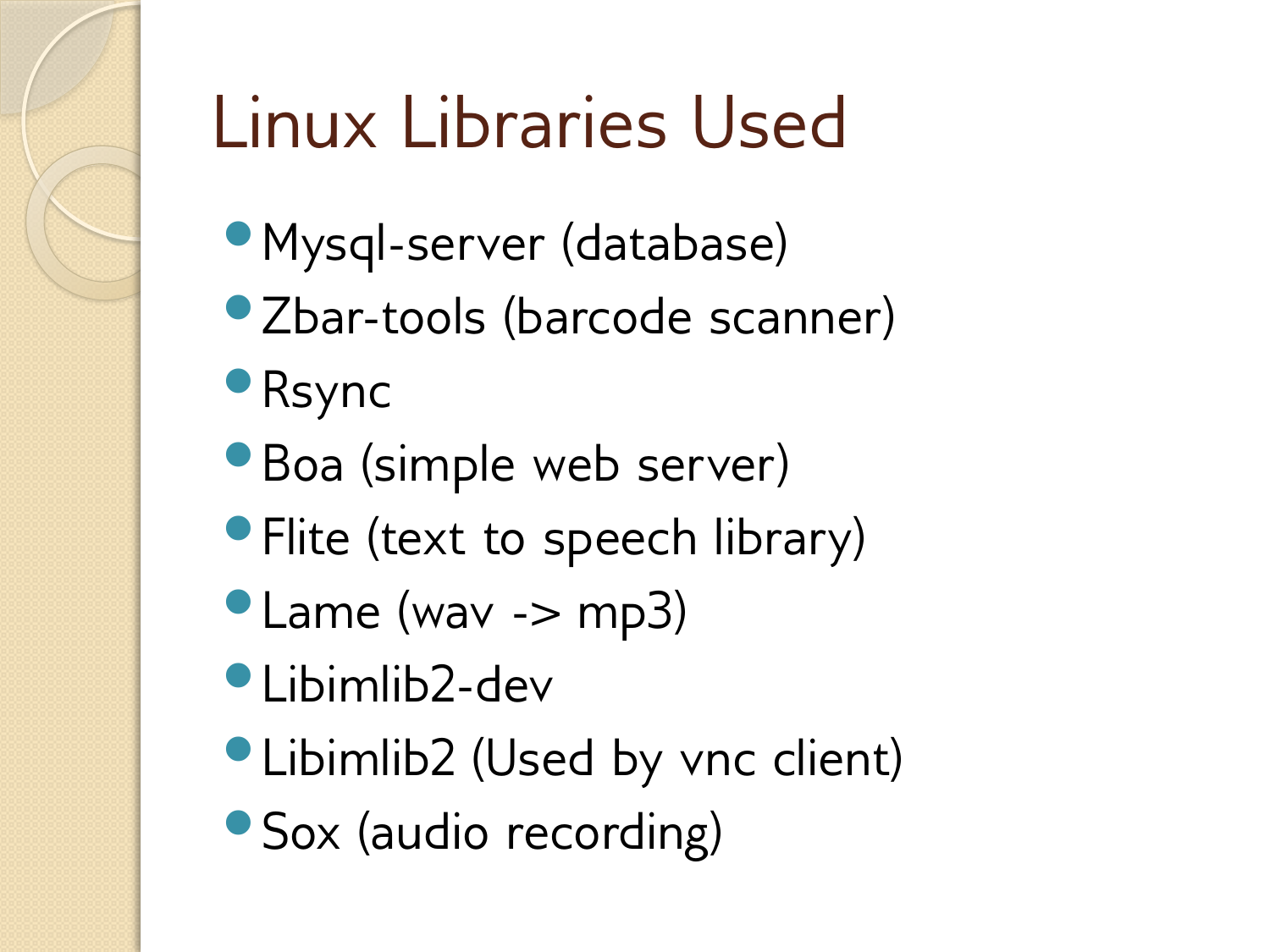

# Linux Libraries Used
Mysql-server (database)
Zbar-tools (barcode scanner)
Rsync
Boa (simple web server)
Flite (text to speech library)
Lame (wav -> mp3)
Libimlib2-dev
Libimlib2 (Used by vnc client)
Sox (audio recording)